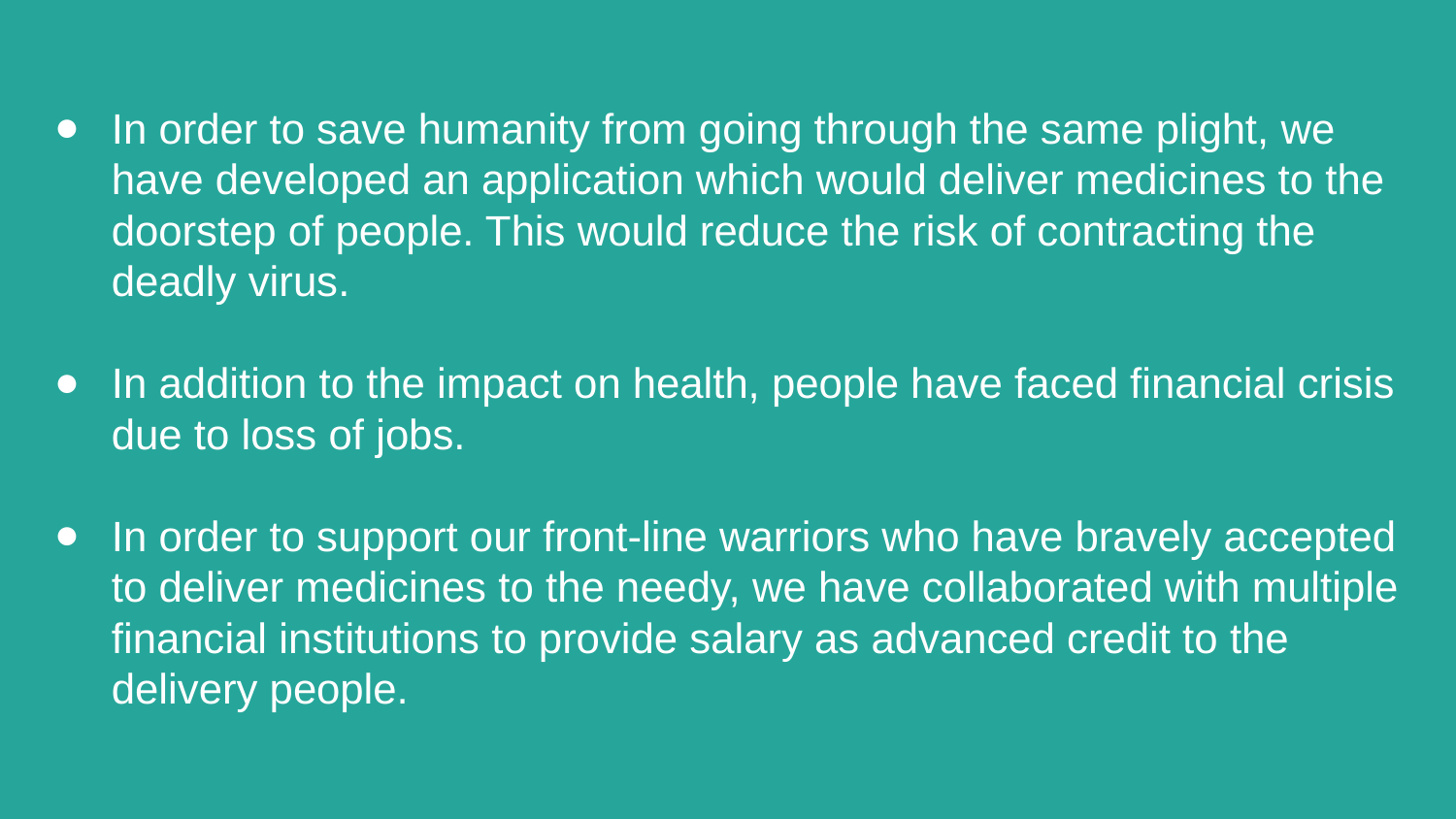

# In order to save humanity from going through the same plight, we have developed an application which would deliver medicines to the doorstep of people. This would reduce the risk of contracting the deadly virus.

In addition to the impact on health, people have faced financial crisis due to loss of jobs.

In order to support our front-line warriors who have bravely accepted to deliver medicines to the needy, we have collaborated with multiple financial institutions to provide salary as advanced credit to the delivery people.